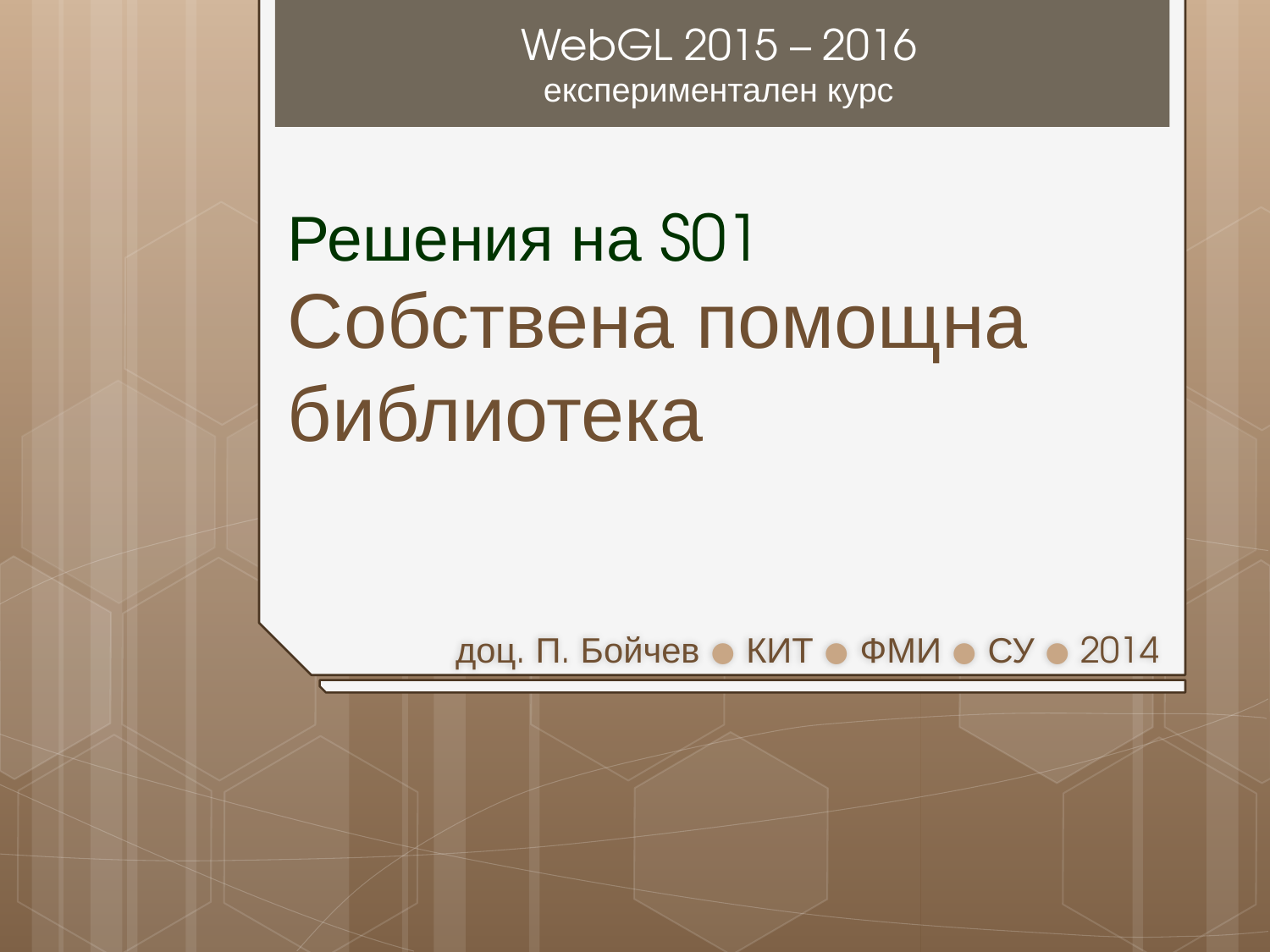

Решения на S01
# Собствена помощна библиотека